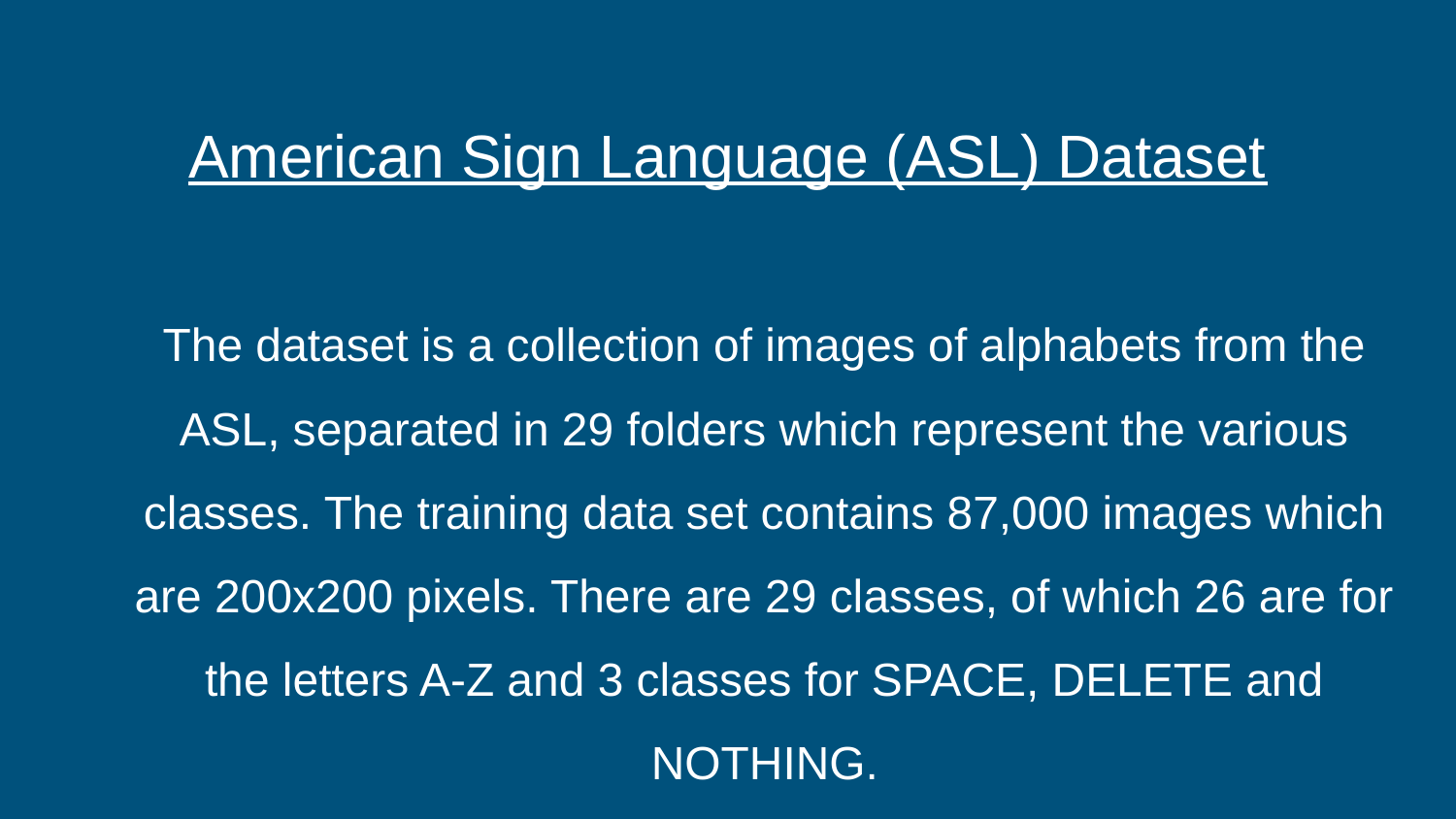

American Sign Language (ASL) Dataset

The dataset is a collection of images of alphabets from the ASL, separated in 29 folders which represent the various classes. The training data set contains 87,000 images which are 200x200 pixels. There are 29 classes, of which 26 are for the letters A-Z and 3 classes for SPACE, DELETE and NOTHING.